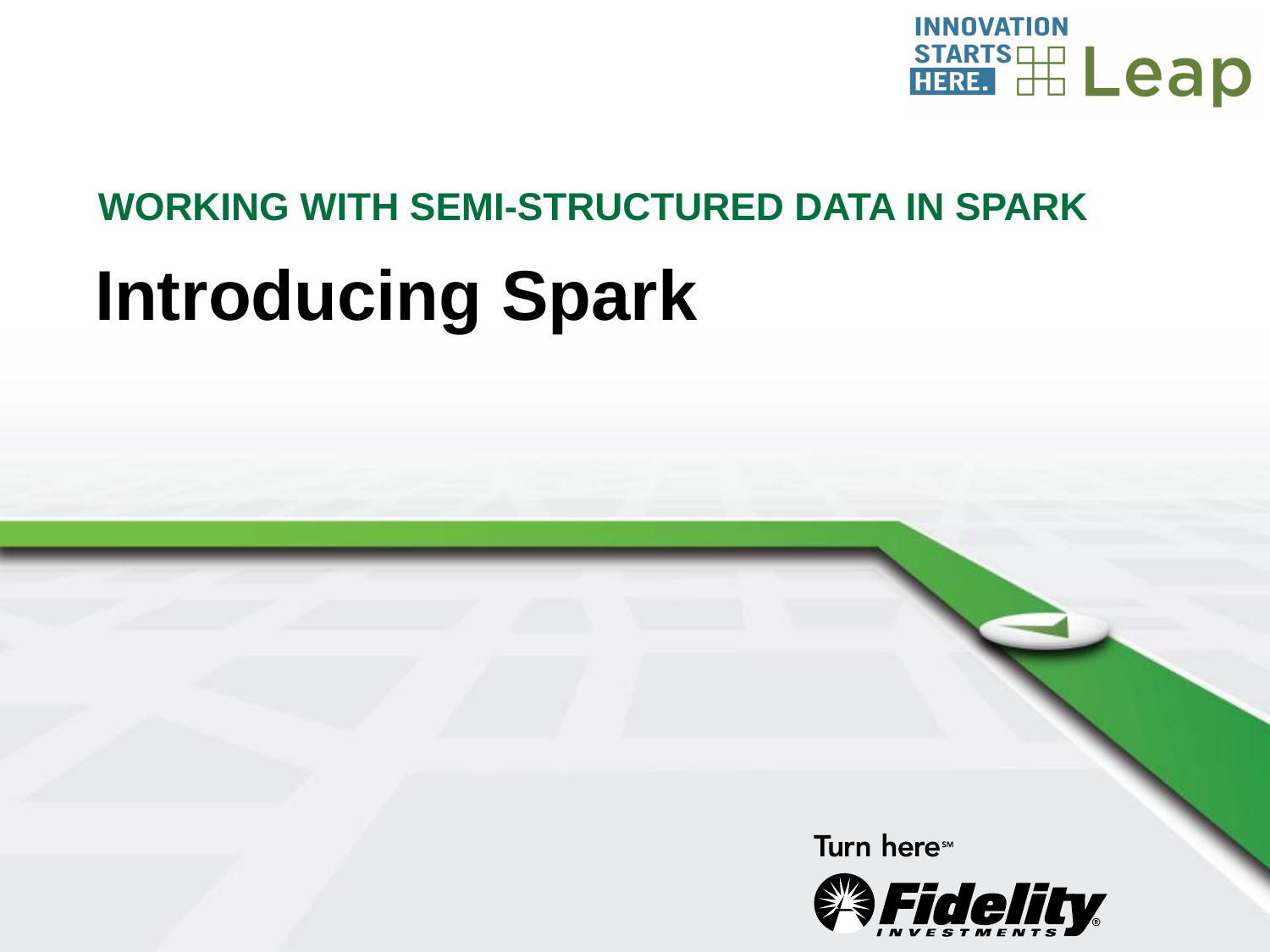

# Working with semi-structured data in Spark
Introducing Spark